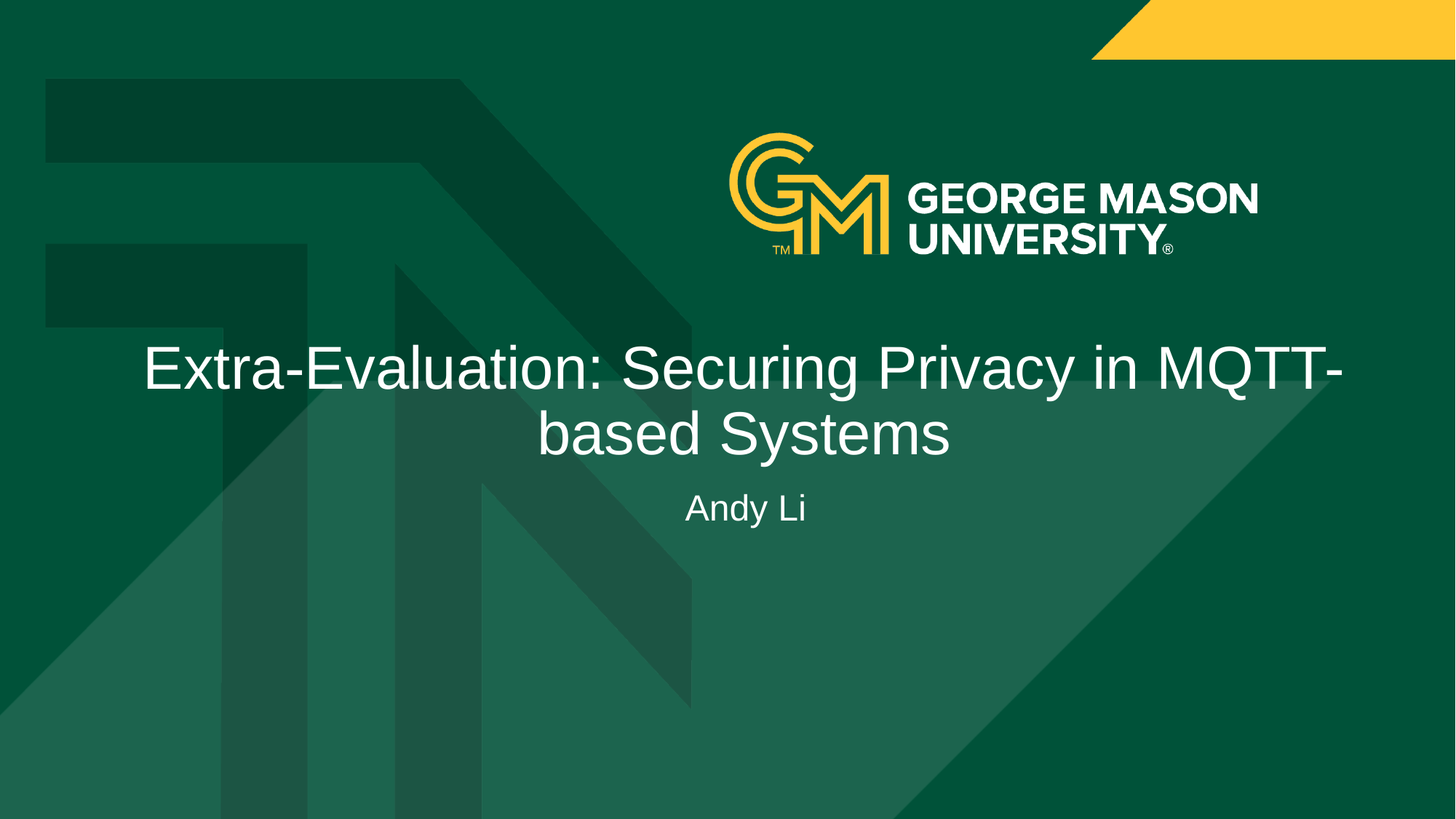

# Extra-Evaluation: Securing Privacy in MQTT-based Systems
Andy Li